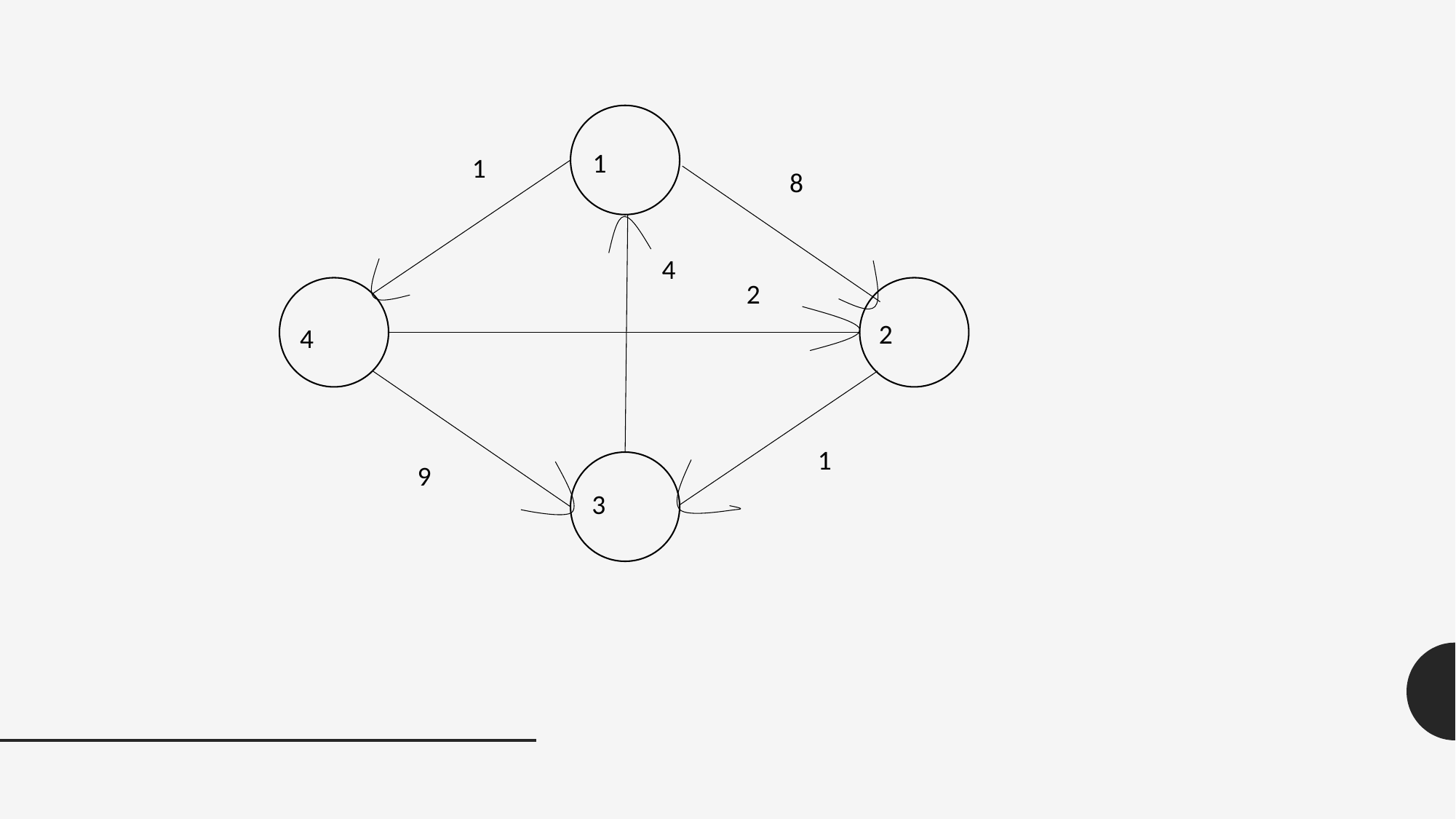

1
1
8

4

2

2
4
1

9

3